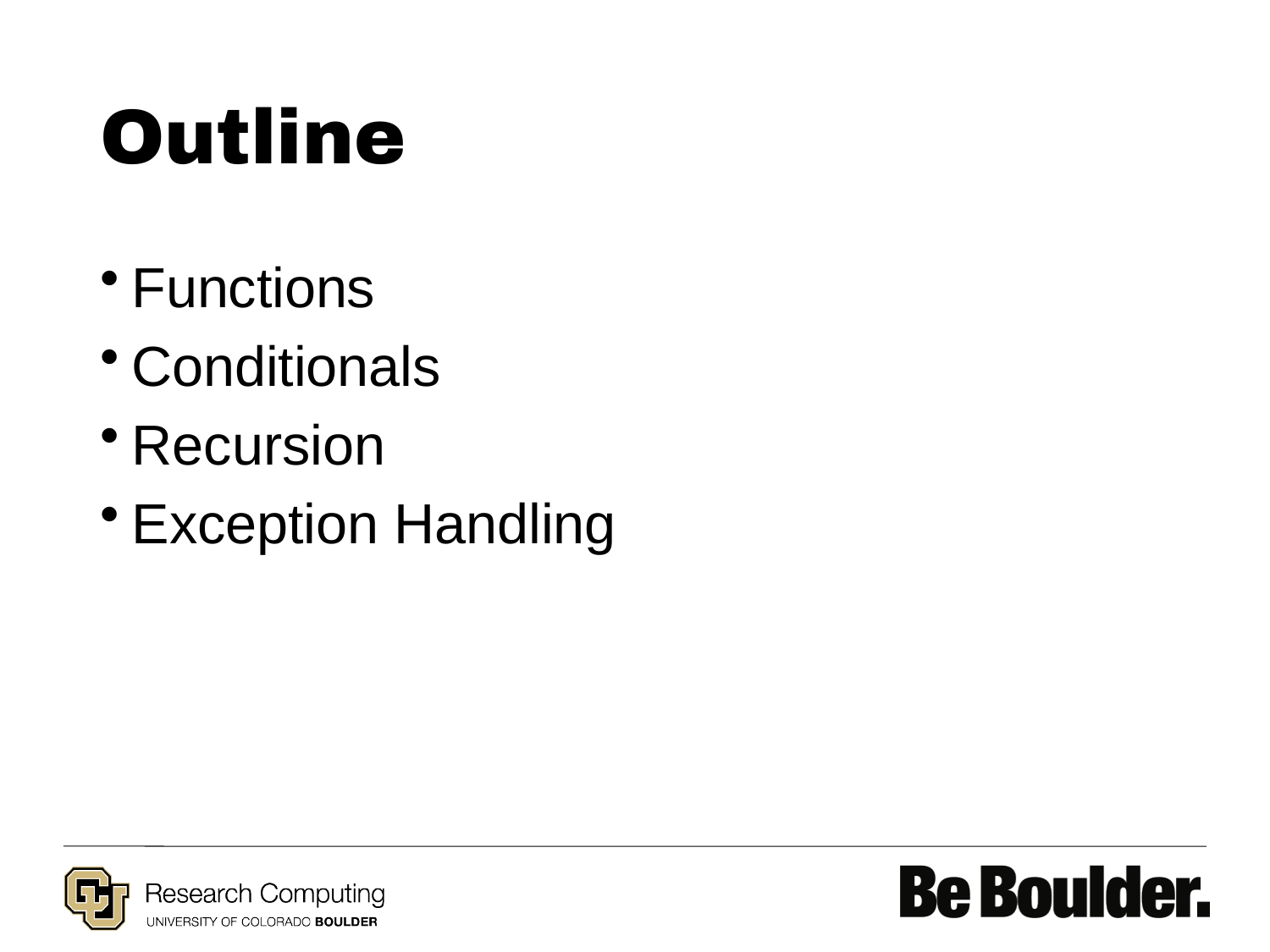

# Outline
Functions
Conditionals
Recursion
Exception Handling